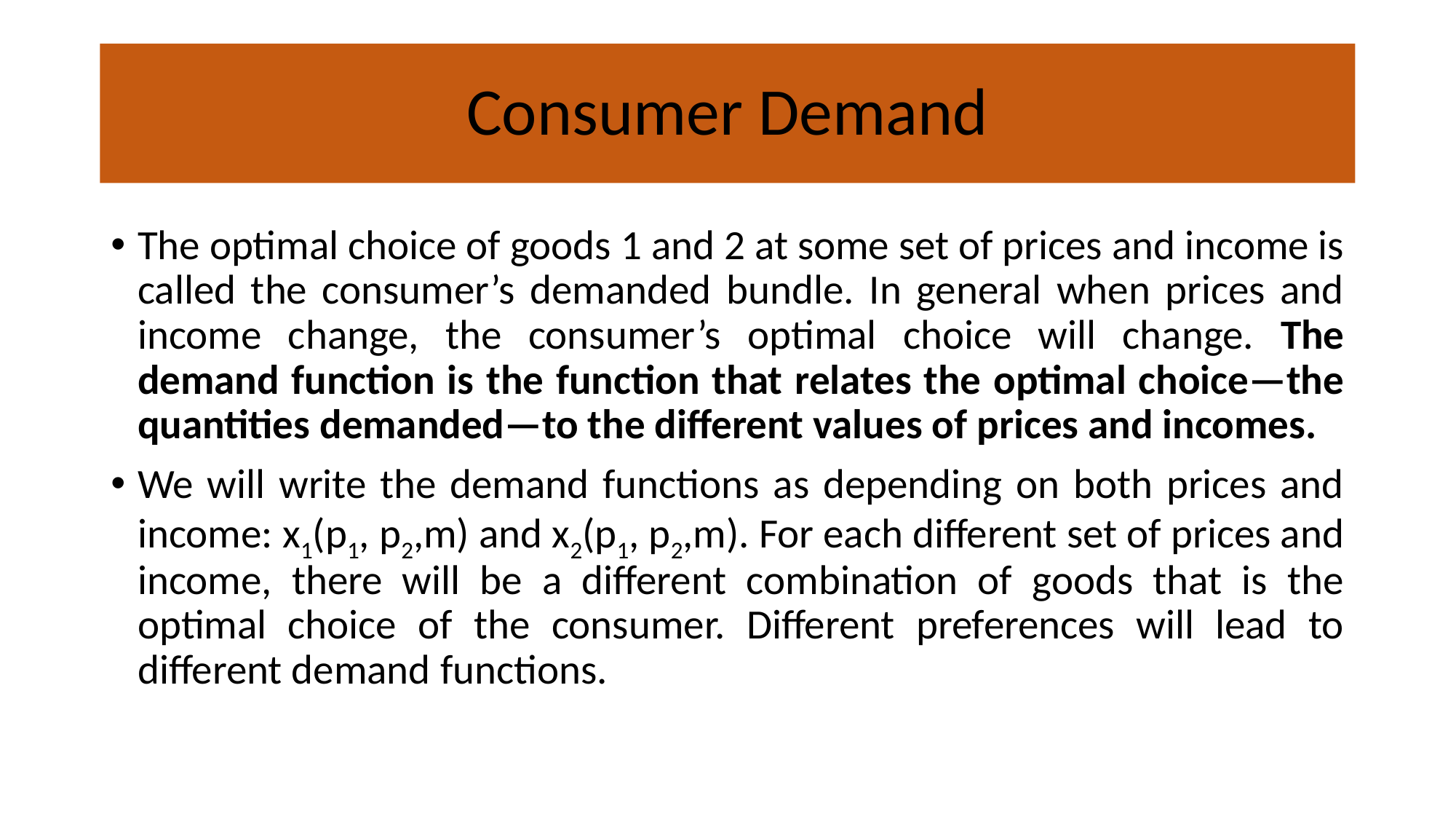

# Consumer Demand
The optimal choice of goods 1 and 2 at some set of prices and income is called the consumer’s demanded bundle. In general when prices and income change, the consumer’s optimal choice will change. The demand function is the function that relates the optimal choice—the quantities demanded—to the different values of prices and incomes.
We will write the demand functions as depending on both prices and income: x1(p1, p2,m) and x2(p1, p2,m). For each different set of prices and income, there will be a different combination of goods that is the optimal choice of the consumer. Different preferences will lead to different demand functions.